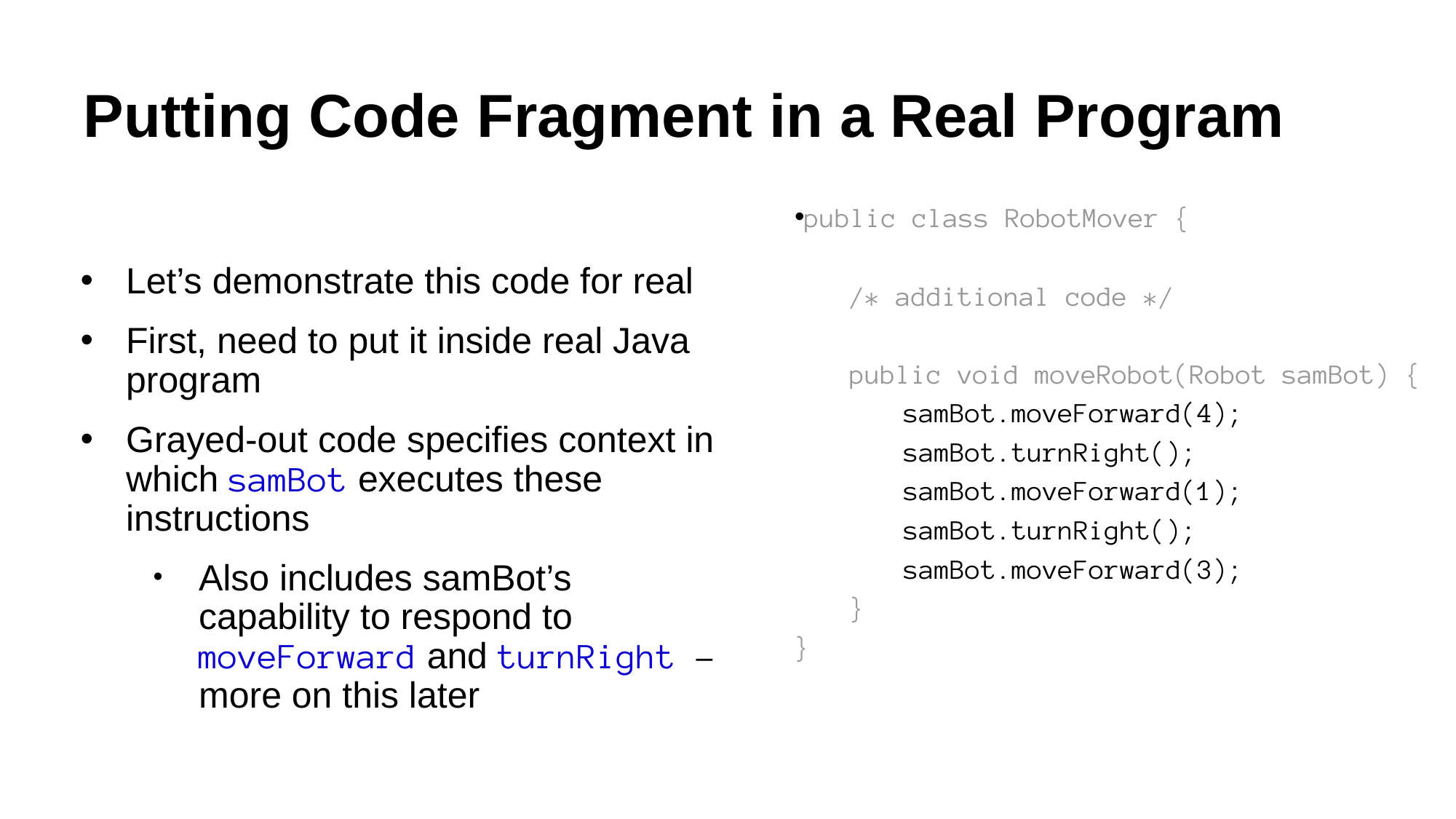

# Putting Code Fragment in a Real Program
public class RobotMover {

/* additional code */

public void moveRobot(Robot samBot) {
	samBot.moveForward(4);
	samBot.turnRight();
	samBot.moveForward(1);
	samBot.turnRight();
	samBot.moveForward(3);
}
}
Let’s demonstrate this code for real
First, need to put it inside real Java program
Grayed-out code specifies context in which samBot executes these instructions
Also includes samBot’s capability to respond to moveForward and turnRight − more on this later